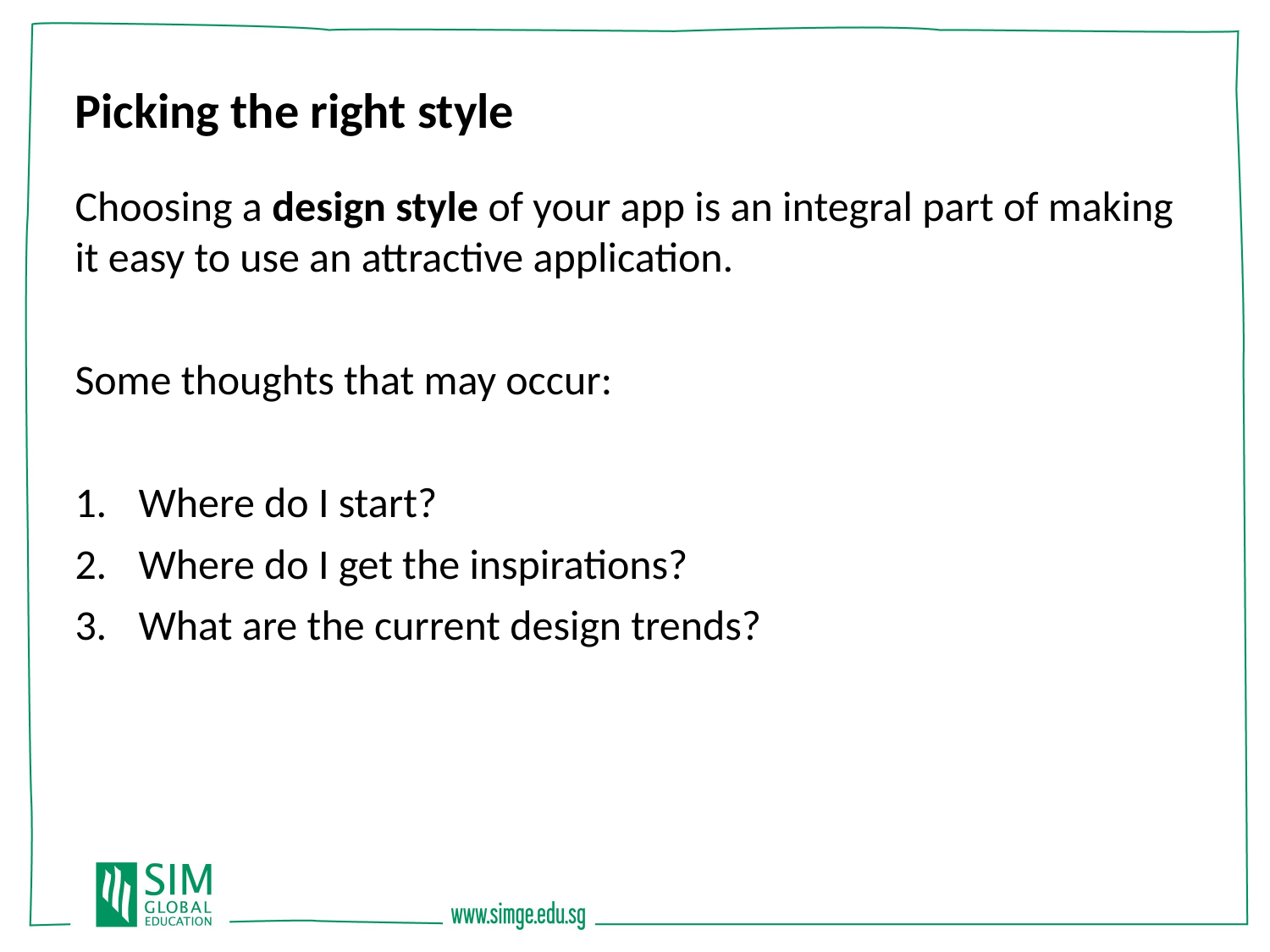

Picking the right style
Choosing a design style of your app is an integral part of making it easy to use an attractive application.

Some thoughts that may occur:

Where do I start?
Where do I get the inspirations?
What are the current design trends?